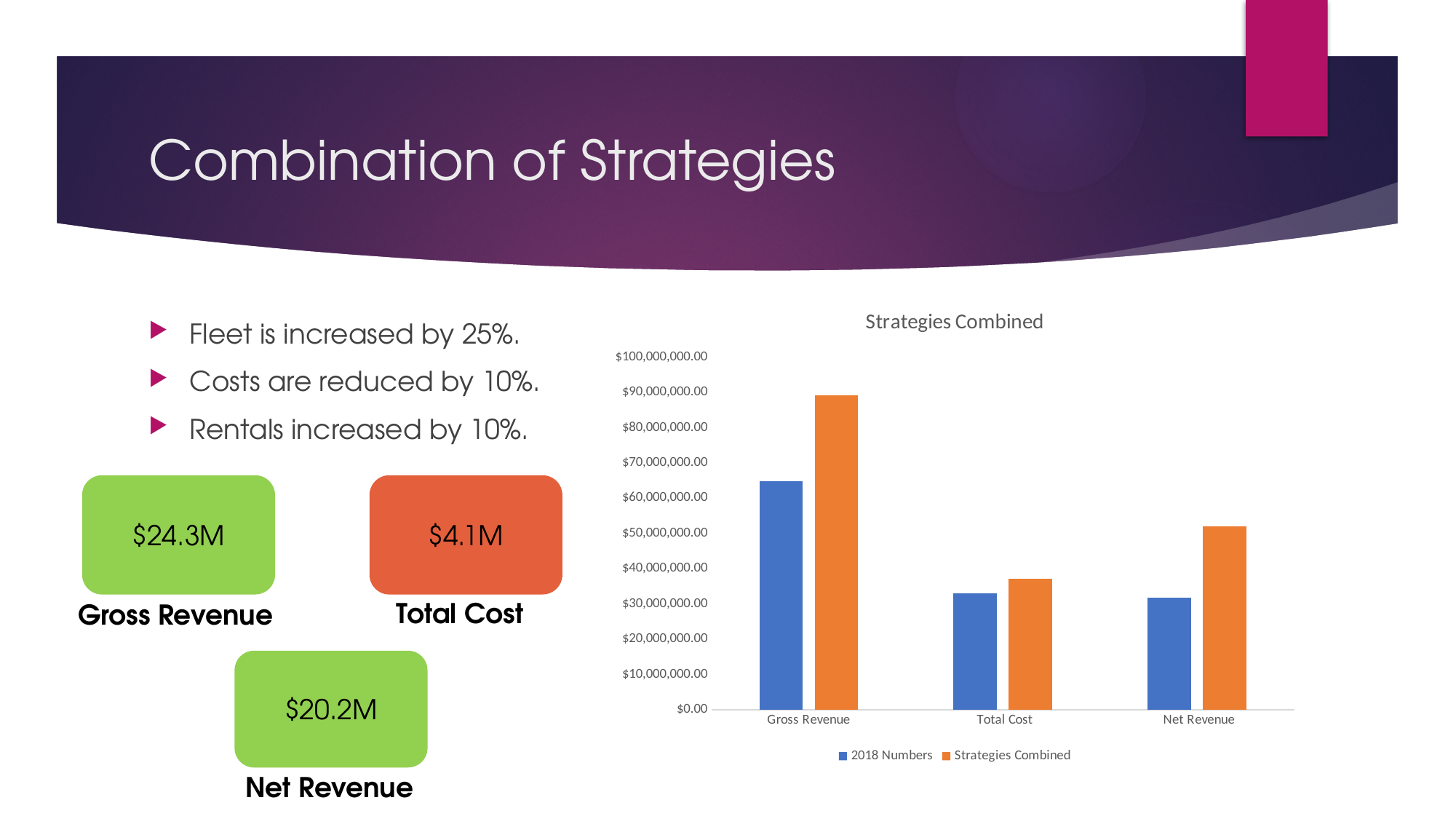

# Combination of Strategies

### Chart: Strategies Combined

| Category |  |  |
|---|---|---|
| Gross Revenue | 64869410.27269385 | 89195439.12495404 |
|  Total Cost | 33076688.639999952 | 37211274.71999995 |
|  Net Revenue | 31792721.632693898 | 51984164.4049541 |
Fleet is increased by 25%.
Costs are reduced by 10%.
Rentals increased by 10%.

$24.3M
$4.1M
Total Cost
Gross Revenue
$20.2M
Net Revenue